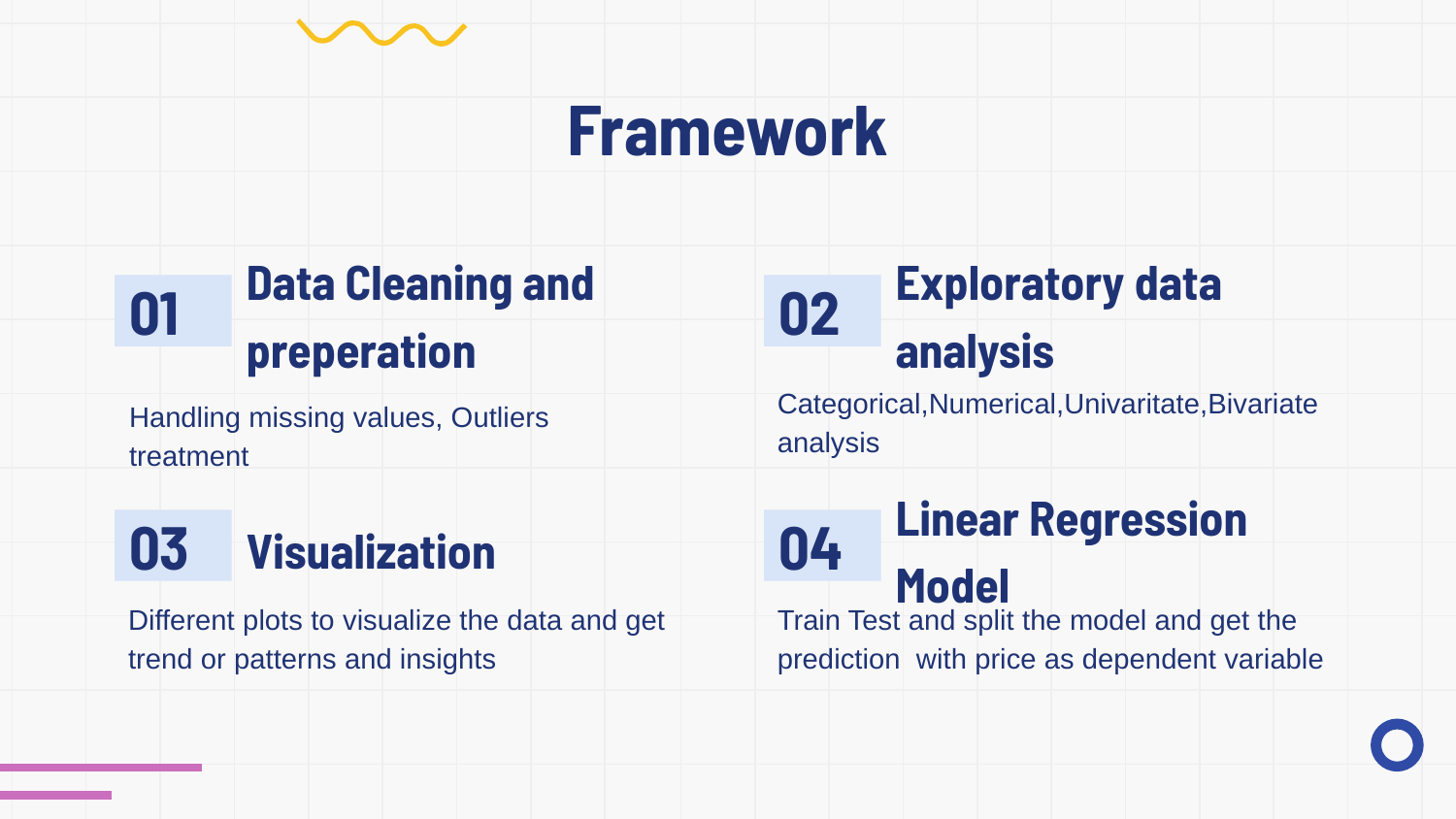

# Framework
01
02
Data Cleaning and preperation
Exploratory data analysis
Categorical,Numerical,Univaritate,Bivariate analysis
Handling missing values, Outliers treatment
03
04
Visualization
Linear Regression Model
Different plots to visualize the data and get trend or patterns and insights
Train Test and split the model and get the prediction  with price as dependent variable